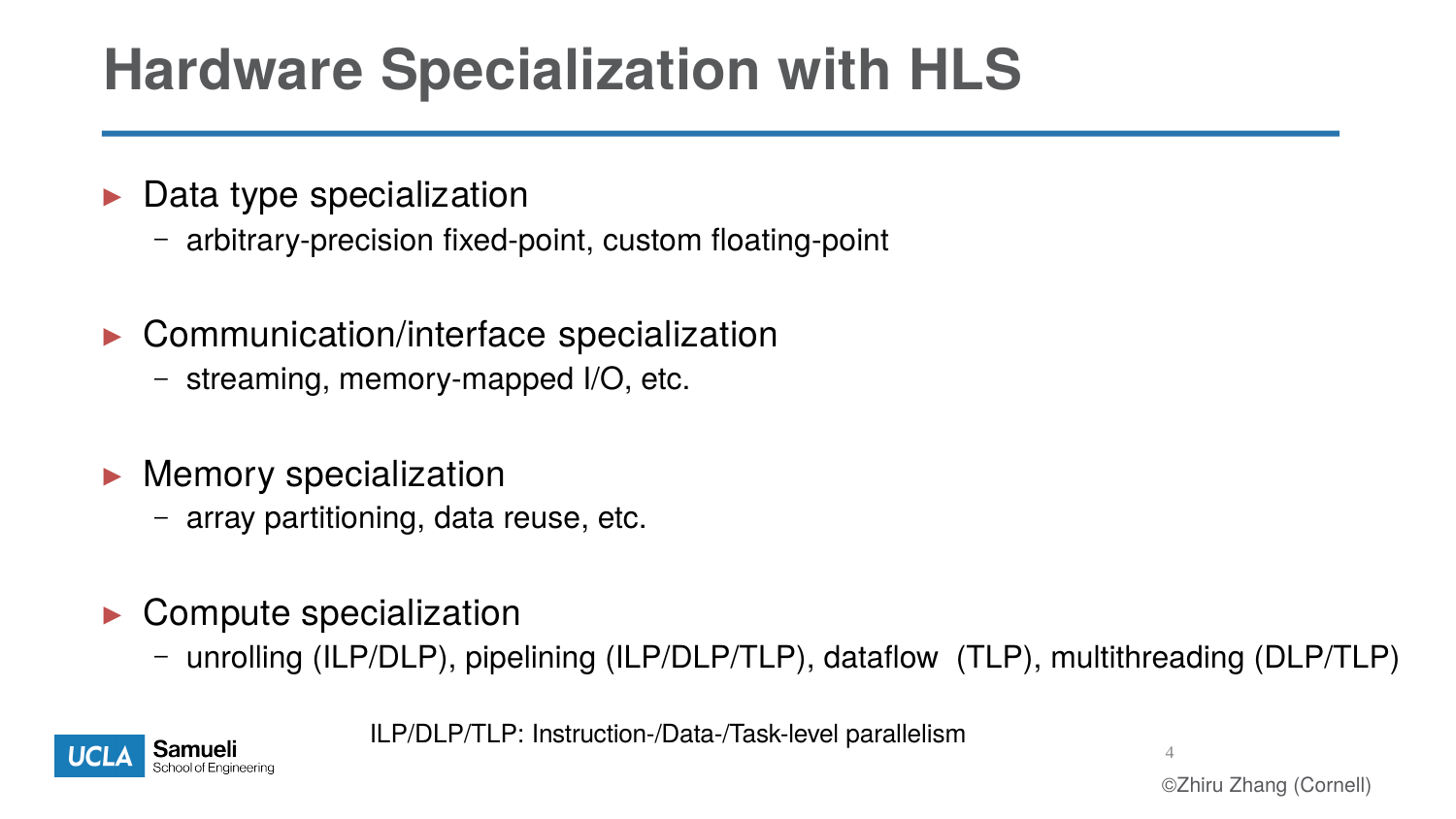

# Hardware Specialization with HLS
▸	Data type specialization
arbitrary-precision fixed-point, custom floating-point

▸	Communication/interface specialization
streaming, memory-mapped I/O, etc.

▸	Memory specialization
array partitioning, data reuse, etc.

▸	Compute specialization
unrolling (ILP/DLP), pipelining (ILP/DLP/TLP), dataflow  (TLP), multithreading (DLP/TLP)
ILP/DLP/TLP: Instruction-/Data-/Task-level parallelism
4
©Zhiru Zhang (Cornell)